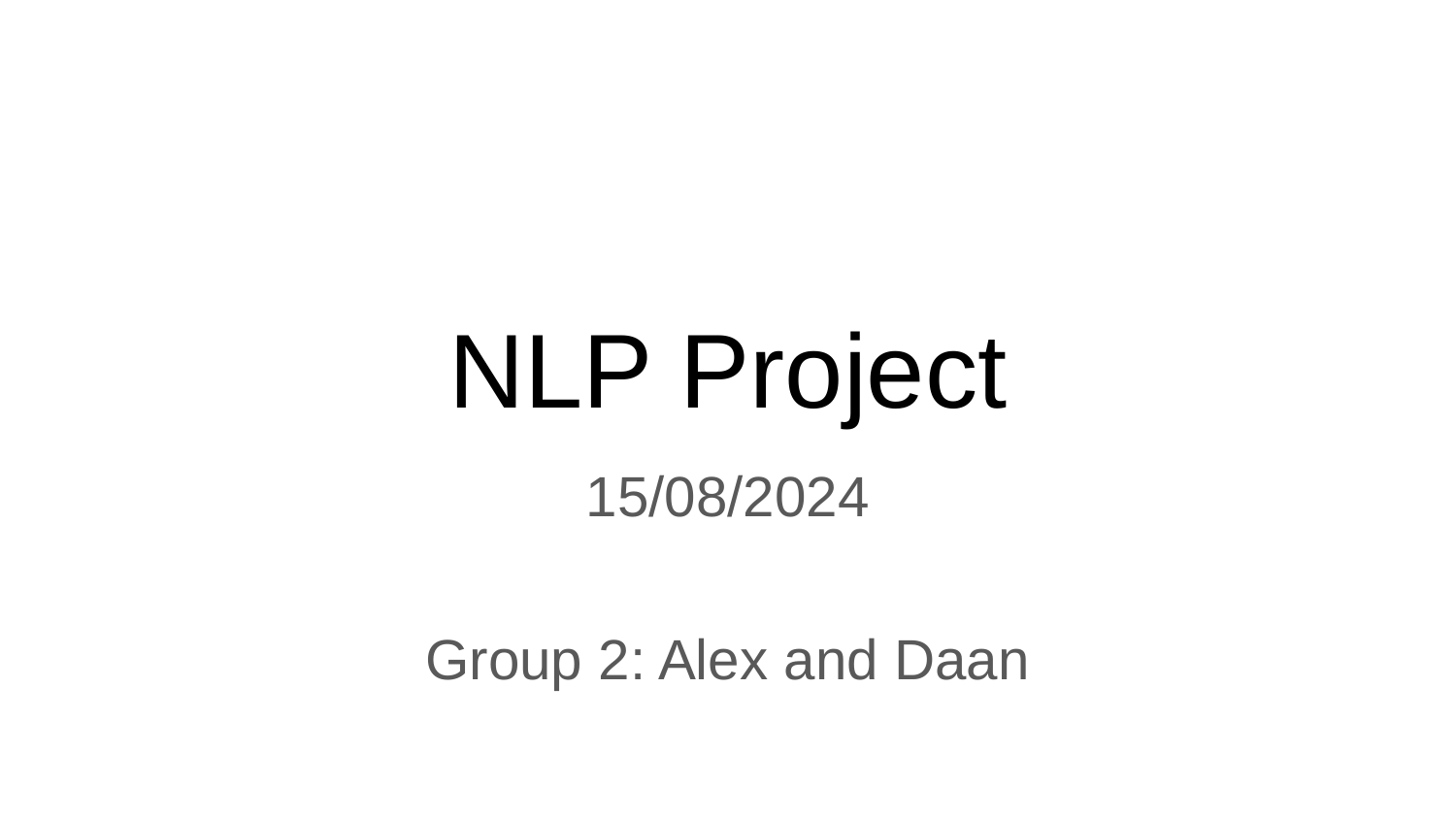

# NLP Project
15/08/2024
Group 2: Alex and Daan